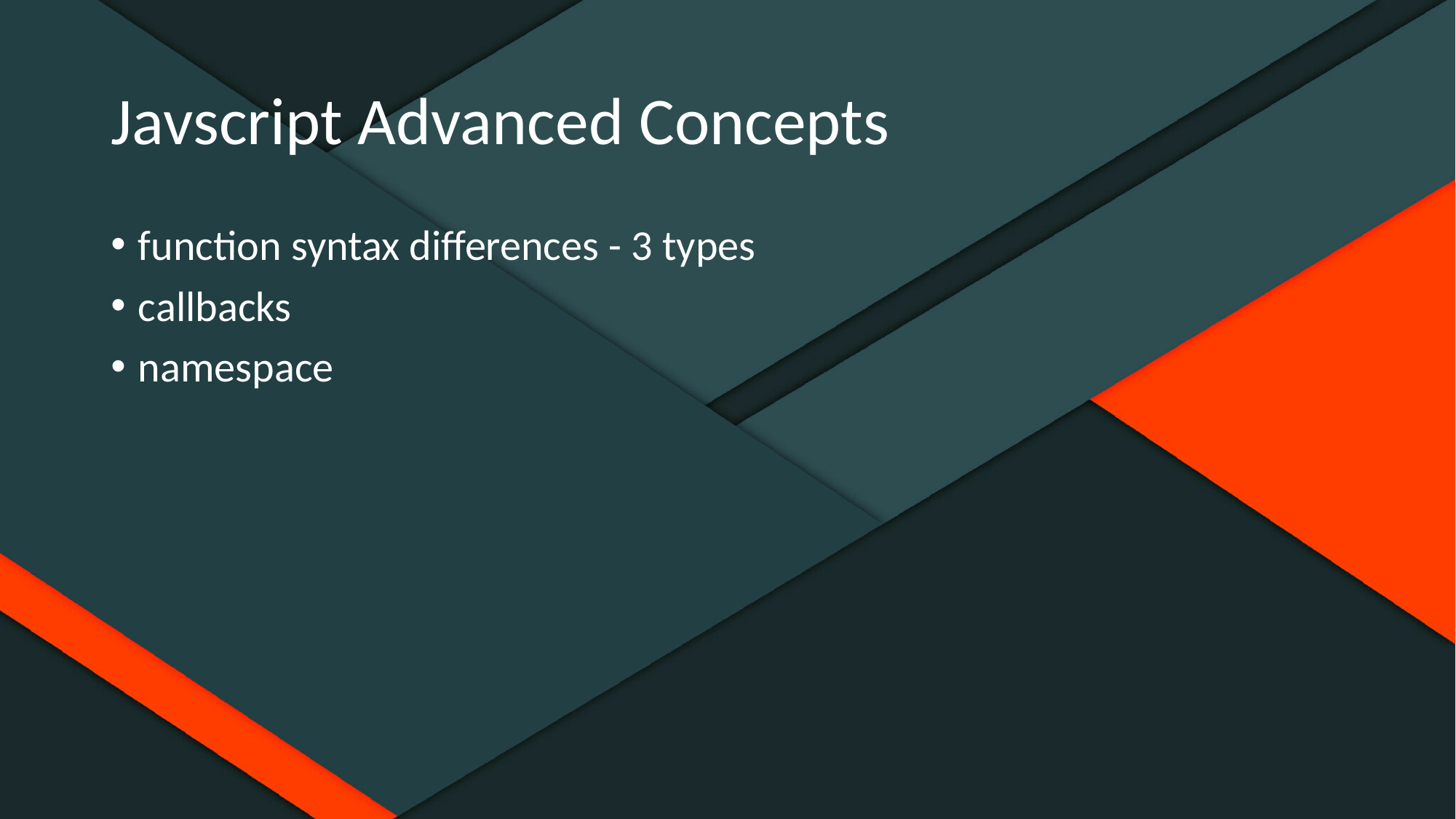

# Javscript Advanced Concepts
function syntax differences - 3 types
callbacks
namespace